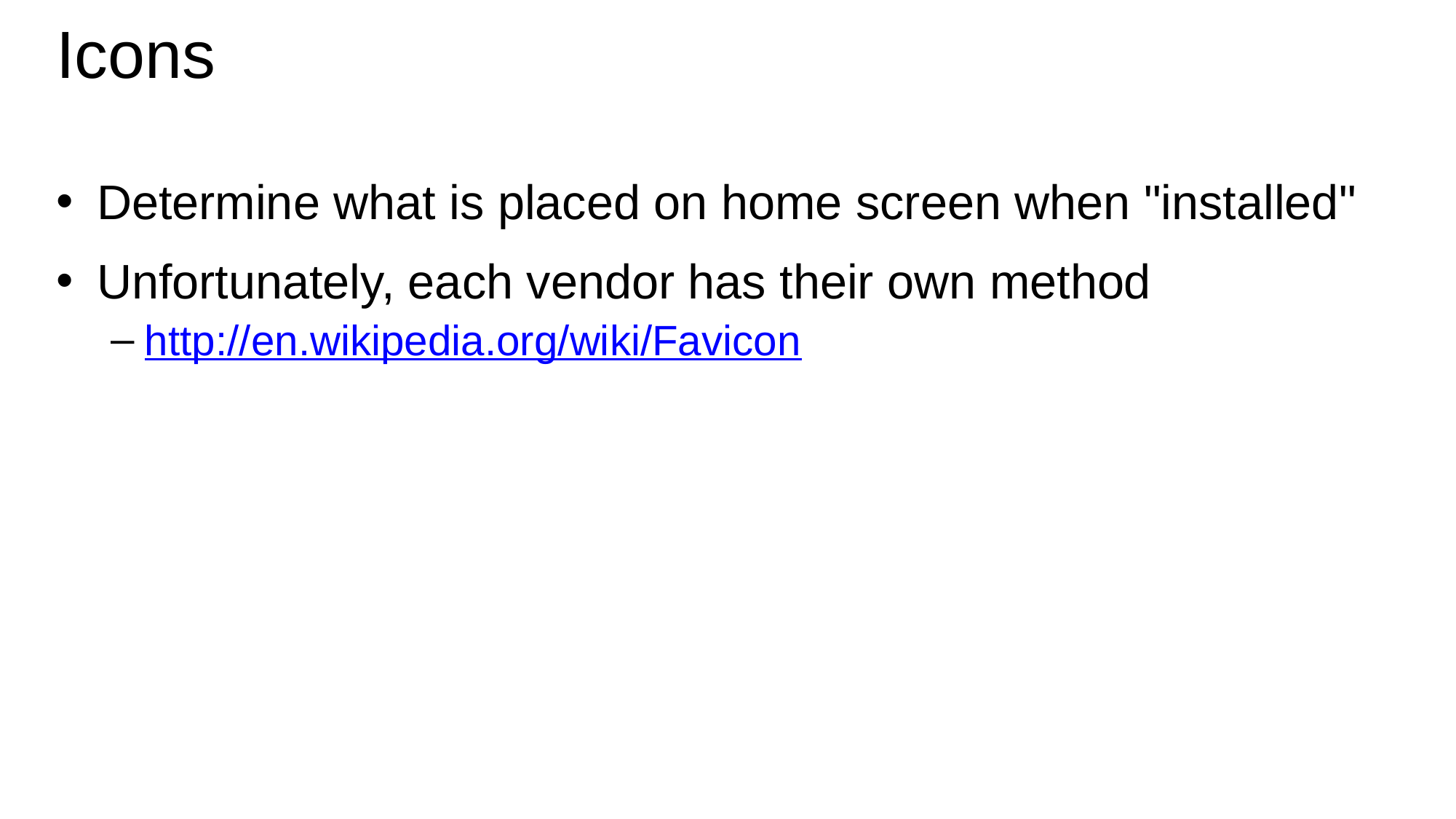

# Icons
Determine what is placed on home screen when "installed"
Unfortunately, each vendor has their own method
http://en.wikipedia.org/wiki/Favicon